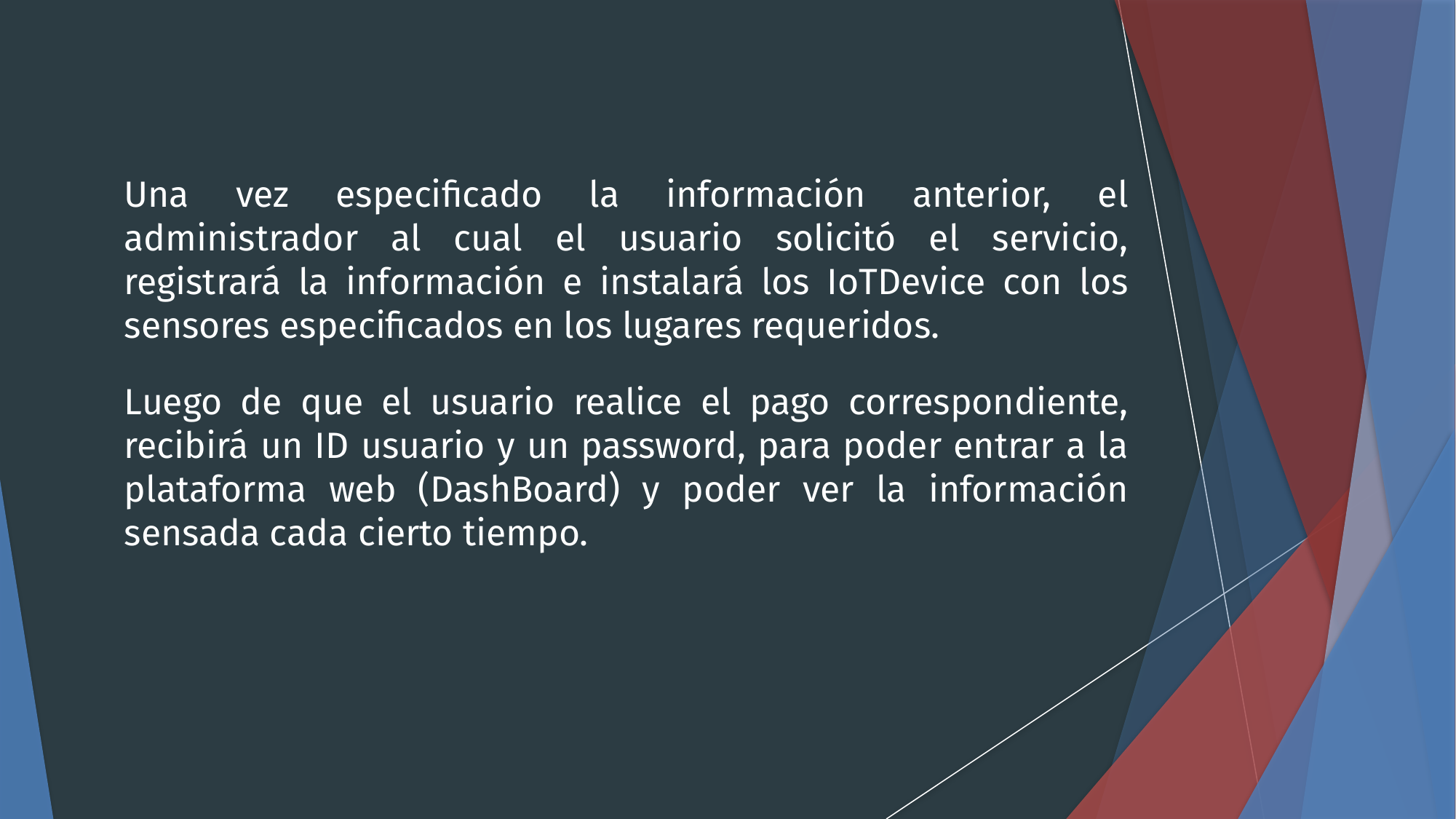

Una vez especificado la información anterior, el administrador al cual el usuario solicitó el servicio, registrará la información e instalará los IoTDevice con los sensores especificados en los lugares requeridos.

Luego de que el usuario realice el pago correspondiente, recibirá un ID usuario y un password, para poder entrar a la plataforma web (DashBoard) y poder ver la información sensada cada cierto tiempo.